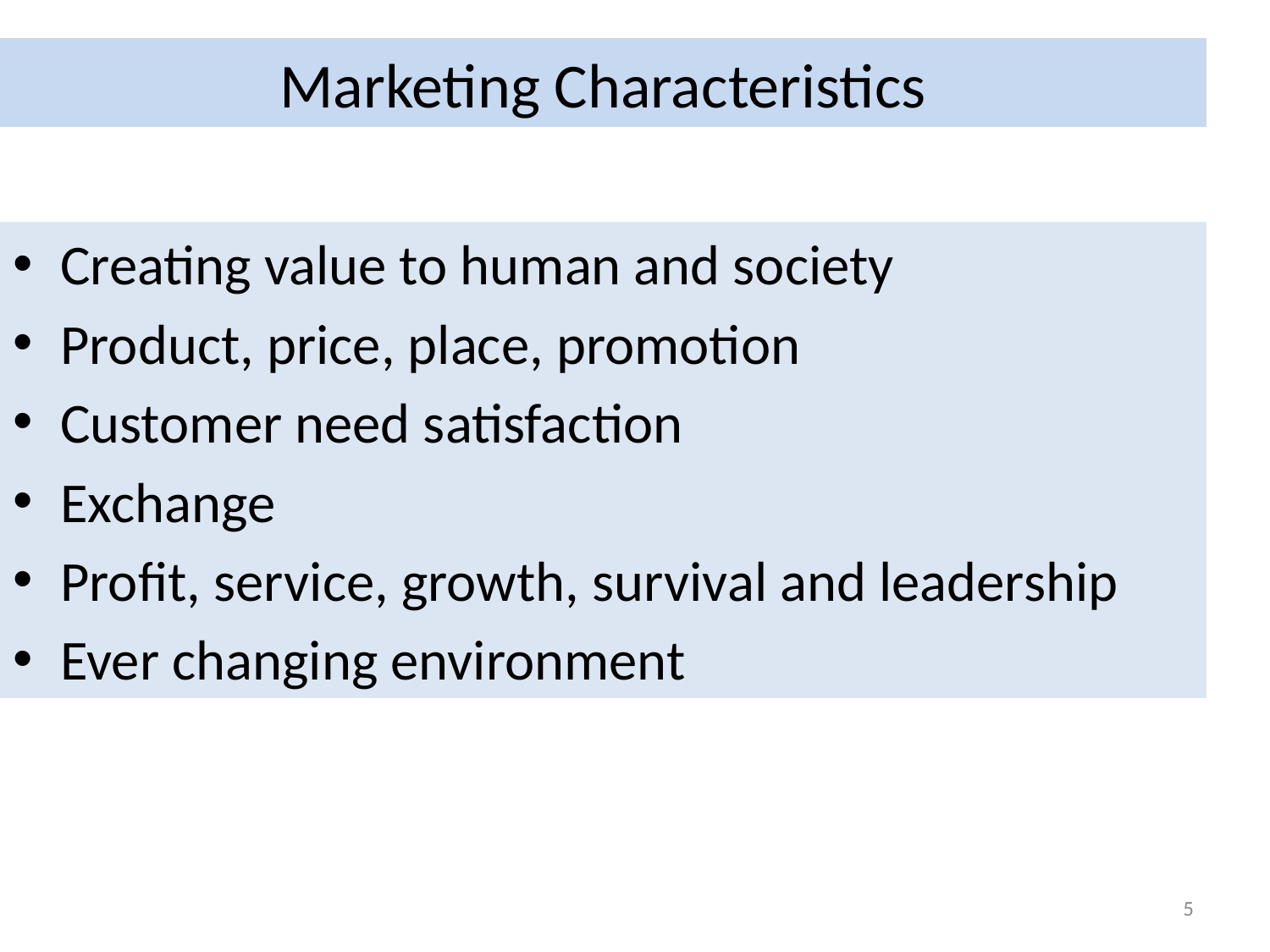

# Marketing Characteristics
Creating value to human and society
Product, price, place, promotion
Customer need satisfaction
Exchange
Profit, service, growth, survival and leadership
Ever changing environment

5